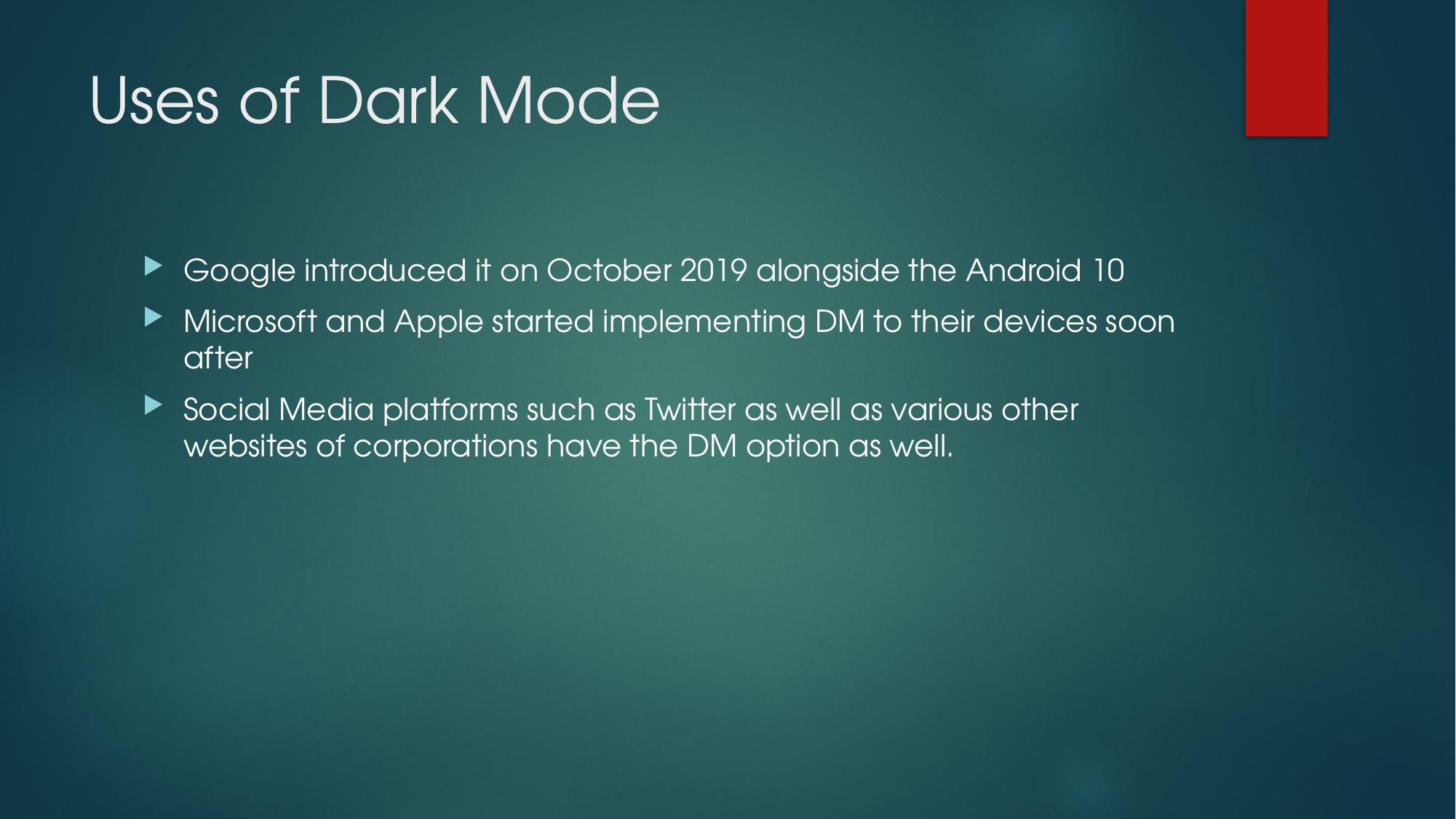

# Uses of Dark Mode
Google introduced it on October 2019 alongside the Android 10
Microsoft and Apple started implementing DM to their devices soon after
Social Media platforms such as Twitter as well as various other websites of corporations have the DM option as well.